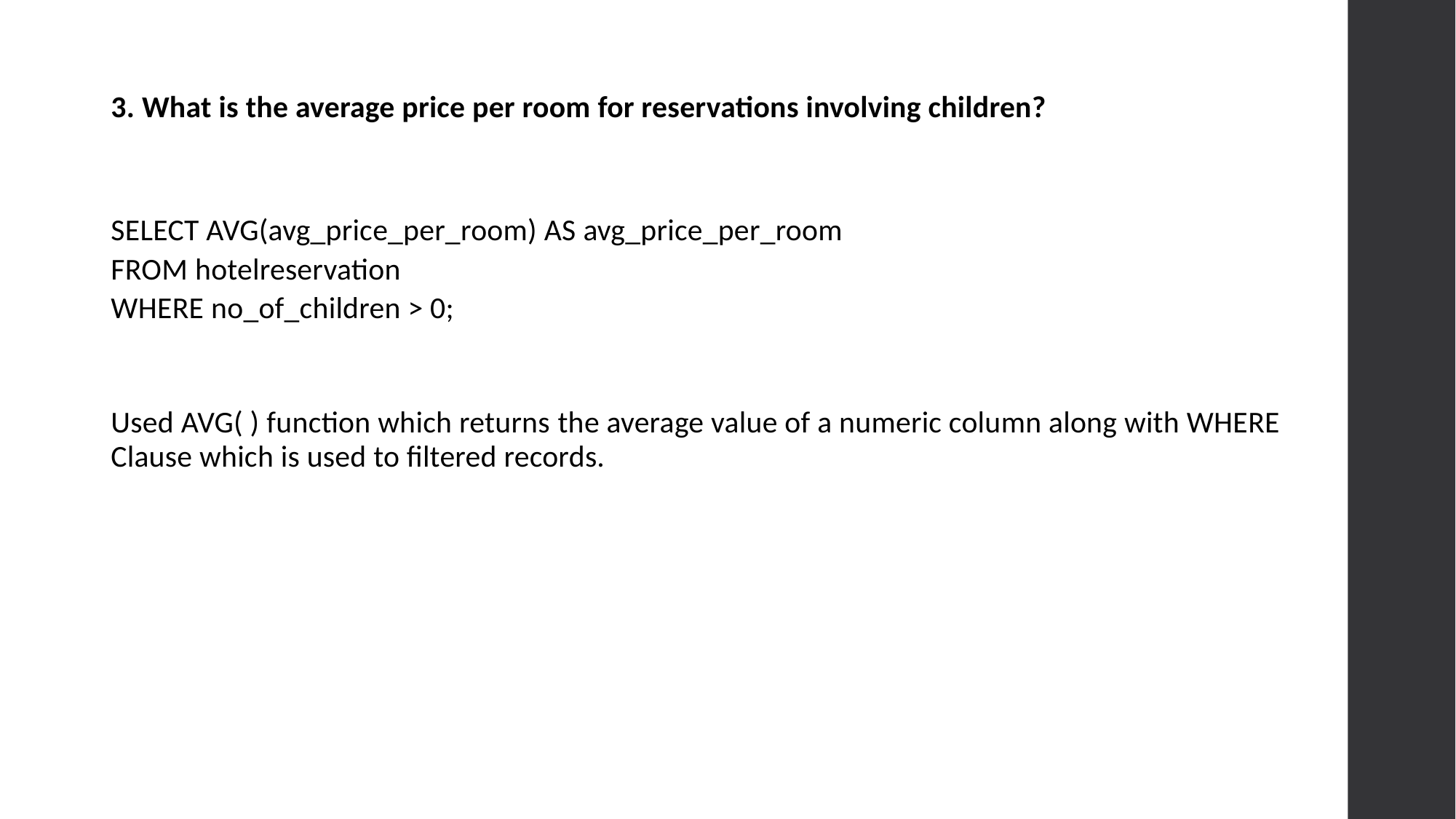

3. What is the average price per room for reservations involving children?

SELECT AVG(avg_price_per_room) AS avg_price_per_room
FROM hotelreservation
WHERE no_of_children > 0;

Used AVG( ) function which returns the average value of a numeric column along with WHERE Clause which is used to filtered records.